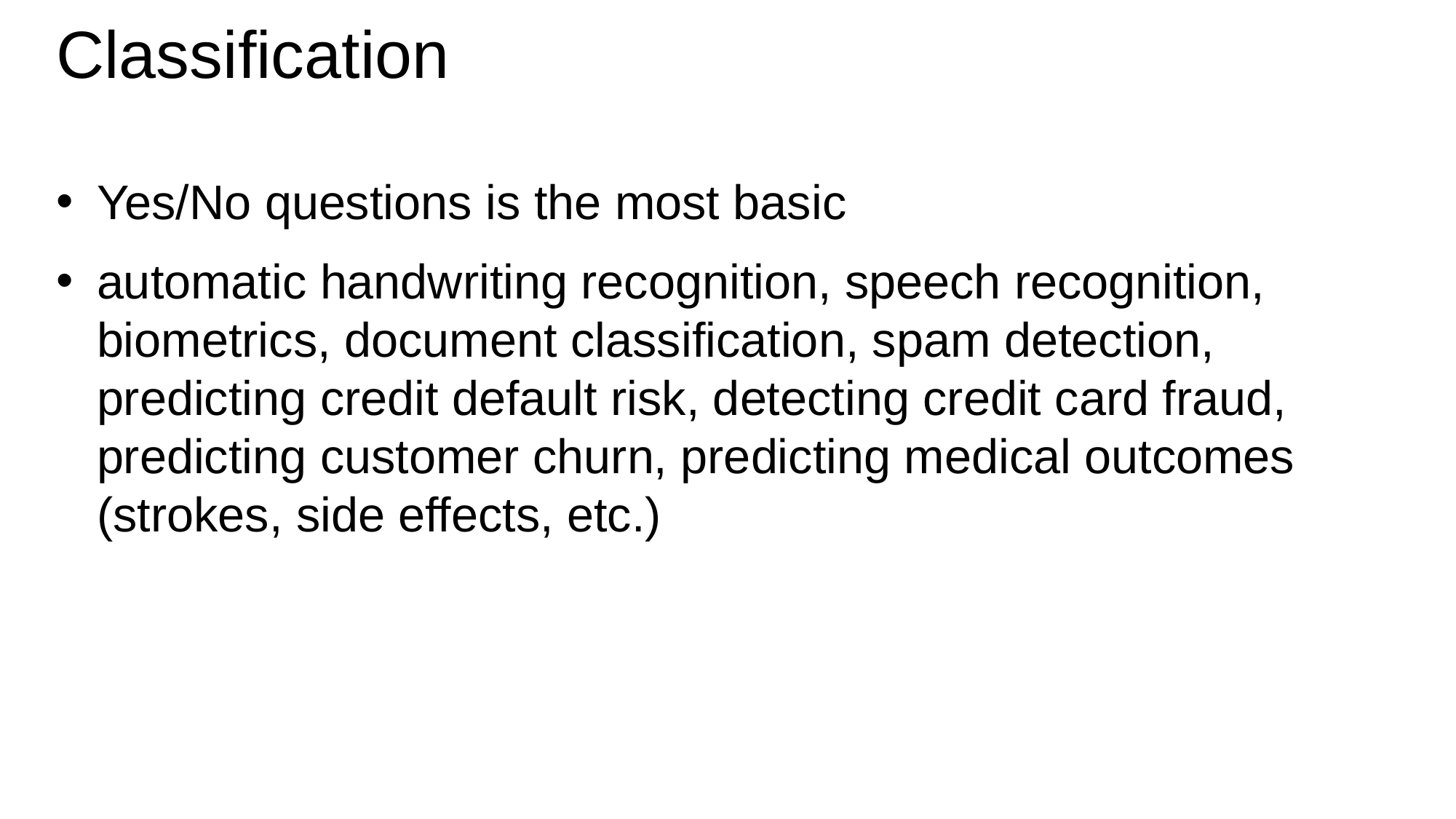

# Classification
Yes/No questions is the most basic
automatic handwriting recognition, speech recognition, biometrics, document classification, spam detection, predicting credit default risk, detecting credit card fraud, predicting customer churn, predicting medical outcomes (strokes, side effects, etc.)